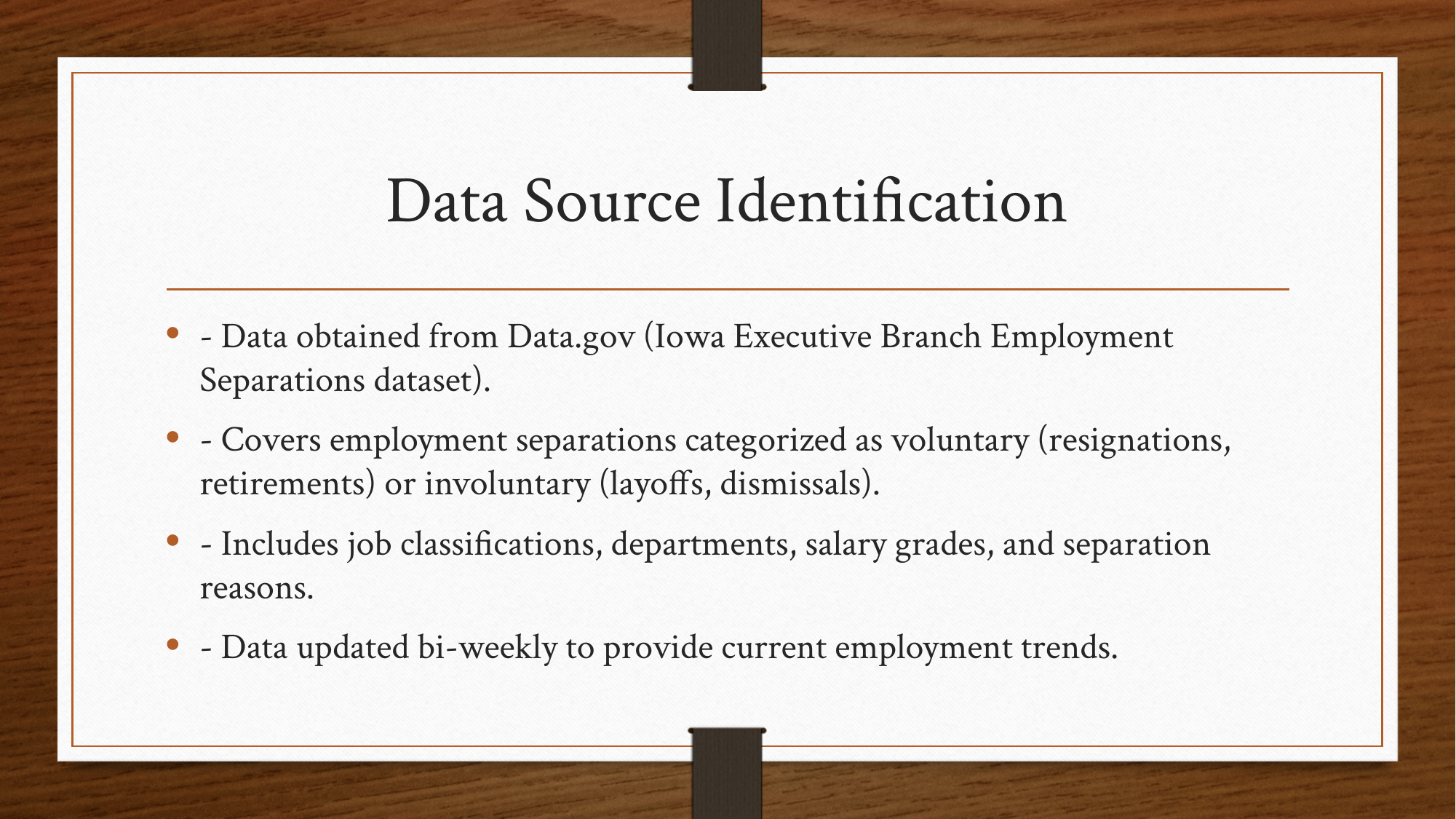

# Data Source Identification
- Data obtained from Data.gov (Iowa Executive Branch Employment Separations dataset).
- Covers employment separations categorized as voluntary (resignations, retirements) or involuntary (layoffs, dismissals).
- Includes job classifications, departments, salary grades, and separation reasons.
- Data updated bi-weekly to provide current employment trends.